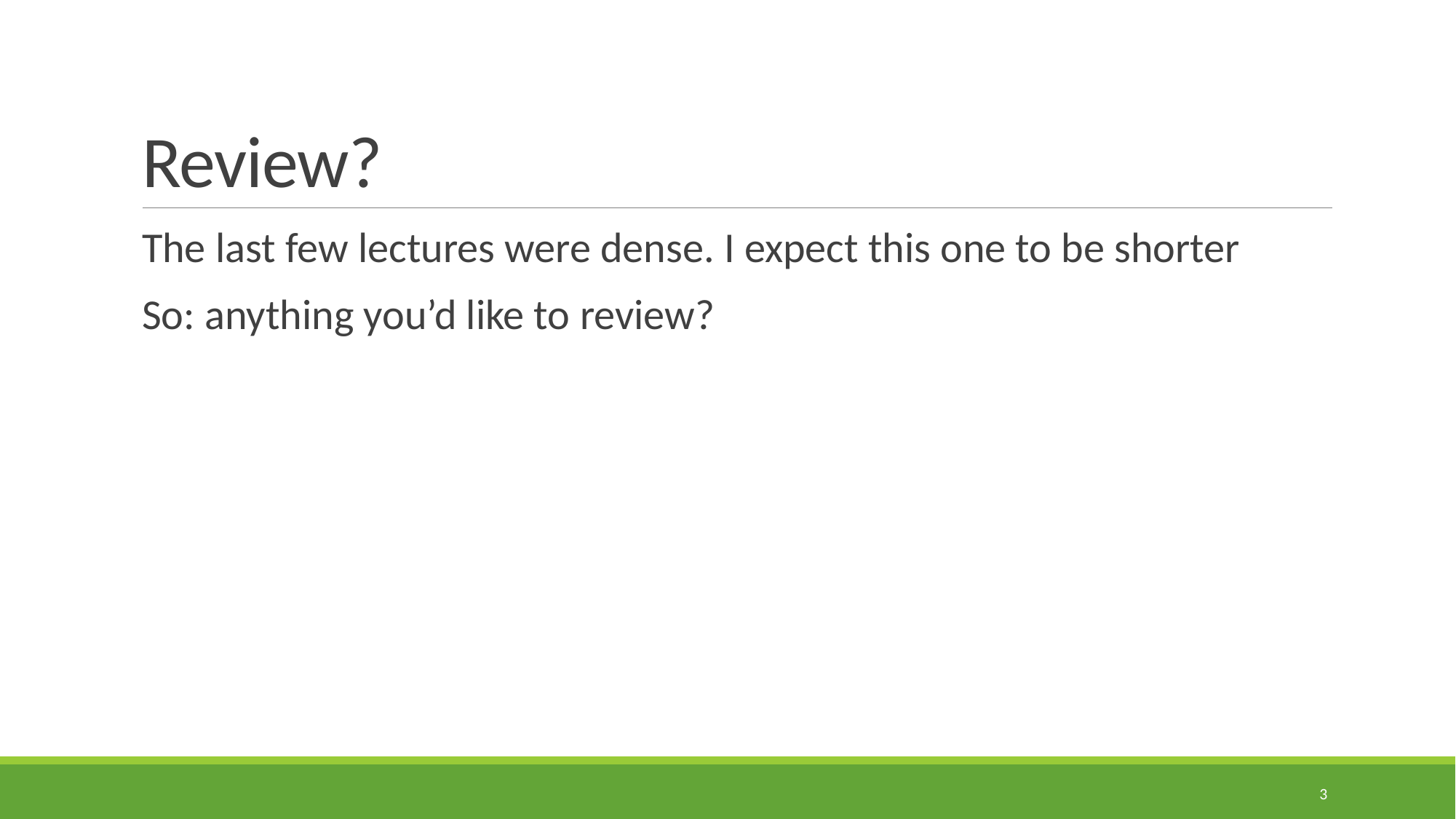

# Review?
The last few lectures were dense. I expect this one to be shorter
So: anything you’d like to review?
3